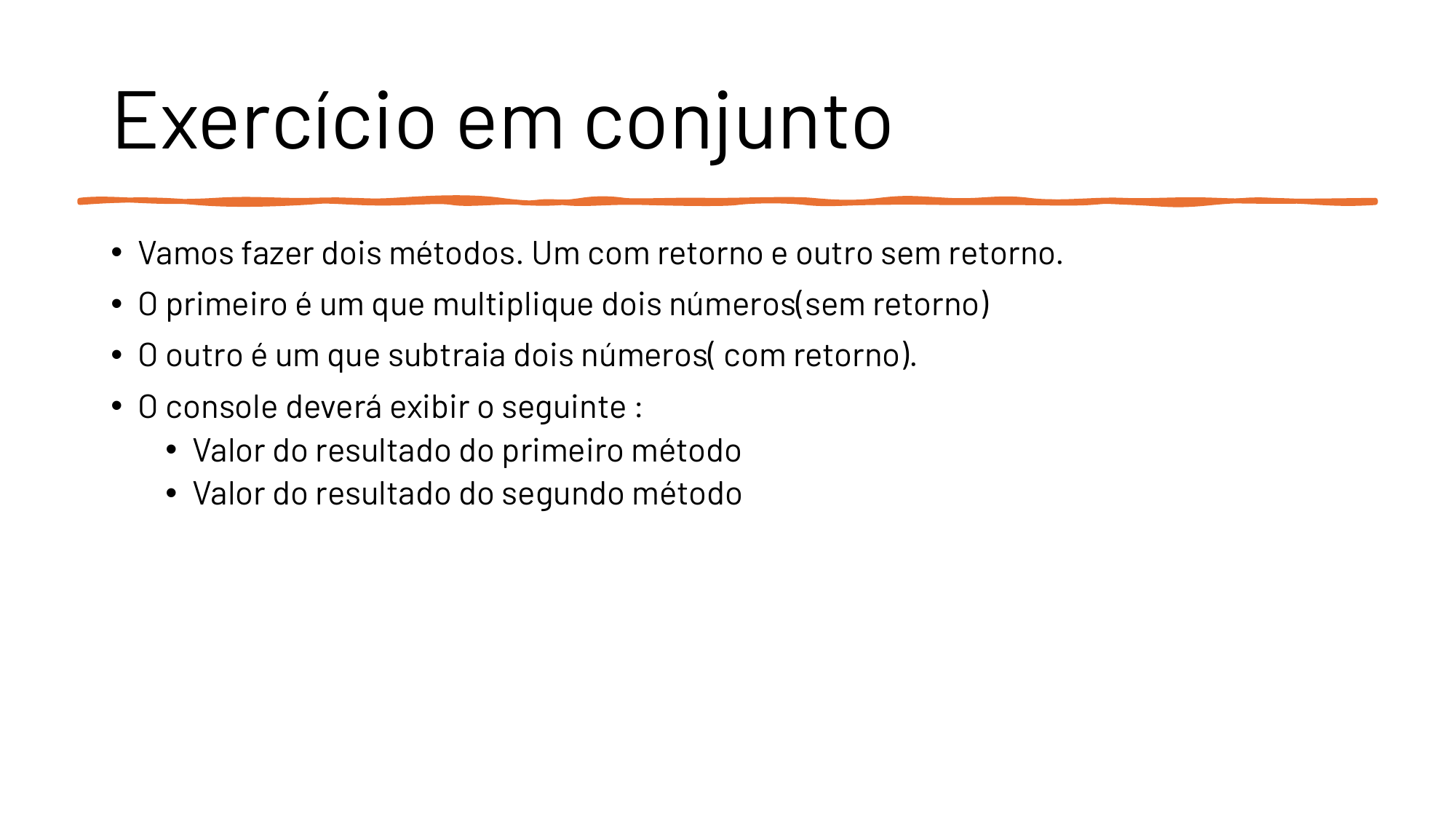

# Exercício em conjunto

Vamos fazer dois métodos. Um com retorno e outro sem retorno.
O primeiro é um que multiplique dois números(sem retorno)
O outro é um que subtraia dois números( com retorno).
O console deverá exibir o seguinte :
Valor do resultado do primeiro método
Valor do resultado do segundo método